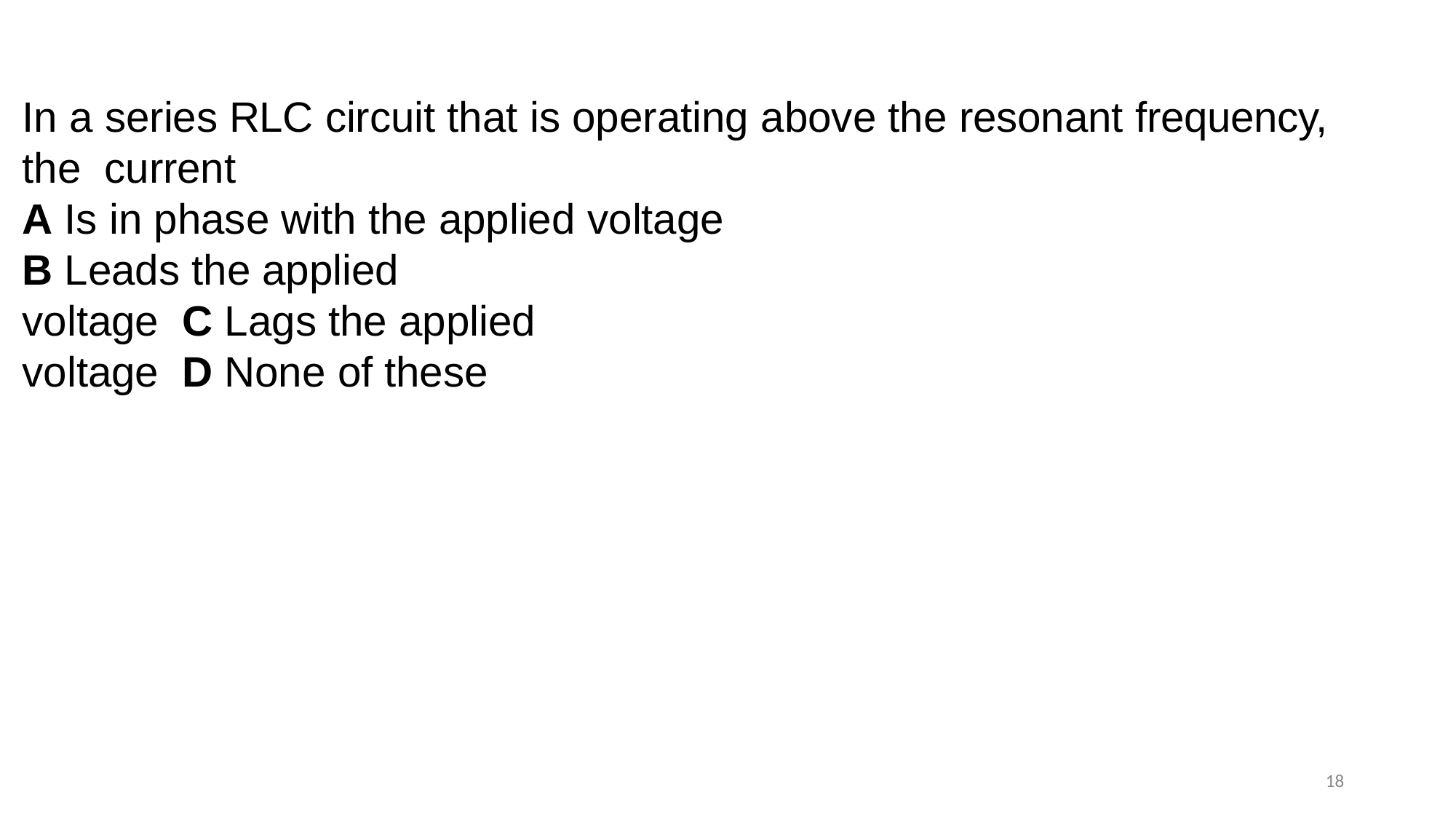

In a series RLC circuit that is operating above the resonant frequency, the  current
A Is in phase with the applied voltage
B Leads the applied voltage  C Lags the applied voltage  D None of these
18